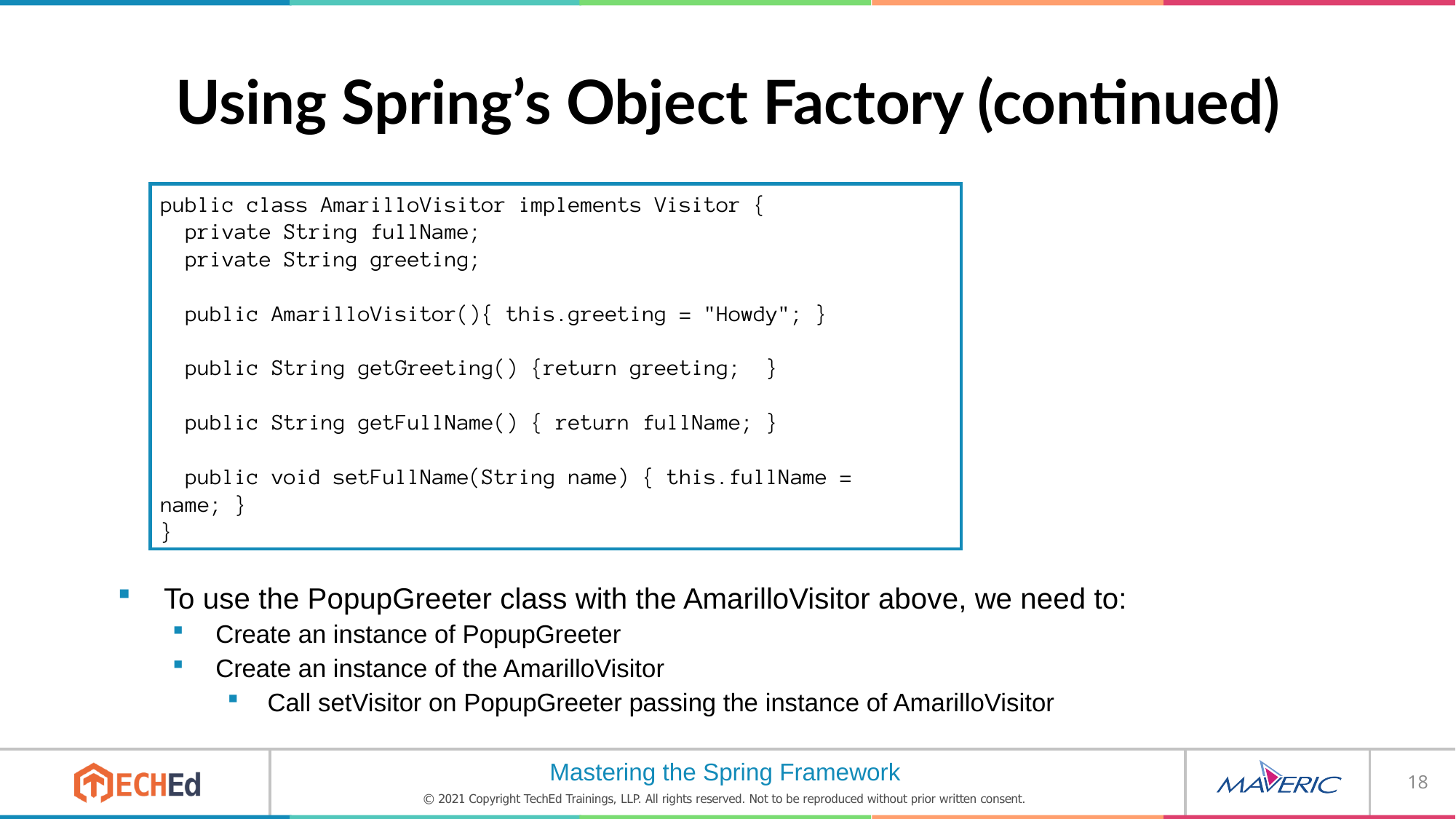

# Using Spring’s Object Factory (continued)
public class AmarilloVisitor implements Visitor {
  private String fullName;
  private String greeting;

  public AmarilloVisitor(){ this.greeting = "Howdy"; }

  public String getGreeting() {return greeting;  }

  public String getFullName() { return fullName; }

  public void setFullName(String name) { this.fullName = name; }
}

To use the PopupGreeter class with the AmarilloVisitor above, we need to:
Create an instance of PopupGreeter
Create an instance of the AmarilloVisitor
Call setVisitor on PopupGreeter passing the instance of AmarilloVisitor